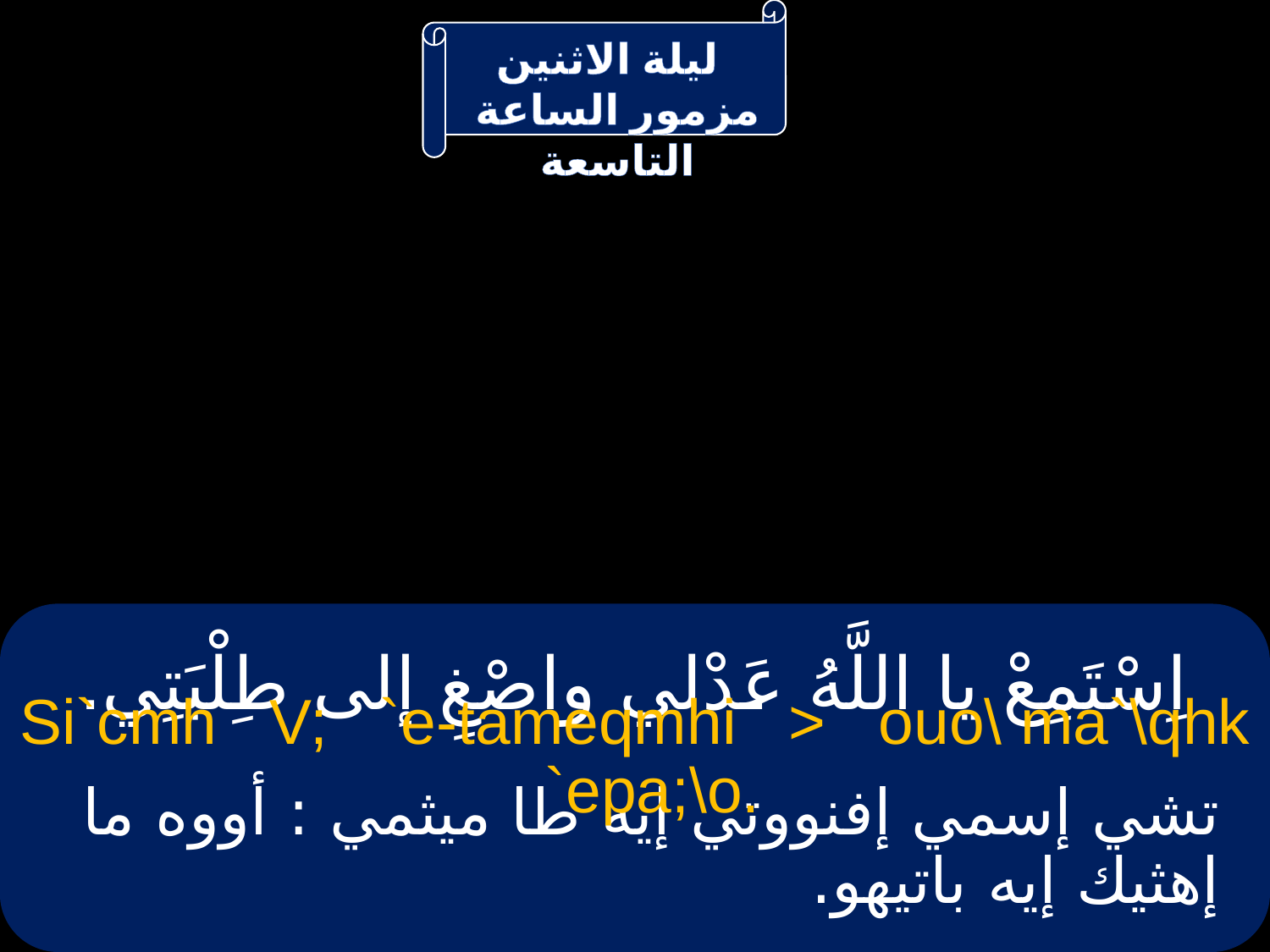

# اِسْتَمِعْ يا اللَّهُ عَدْلي واصْغِ إلى طِلْبَتِي.
Si`cmh   V;   `e-tameqmhi   >   ouo\ ma`\qhk   `epa;\o.
تشي إسمي إفنووتي إيه طا ميثمي : أووه ما إهثيك إيه باتيهو.